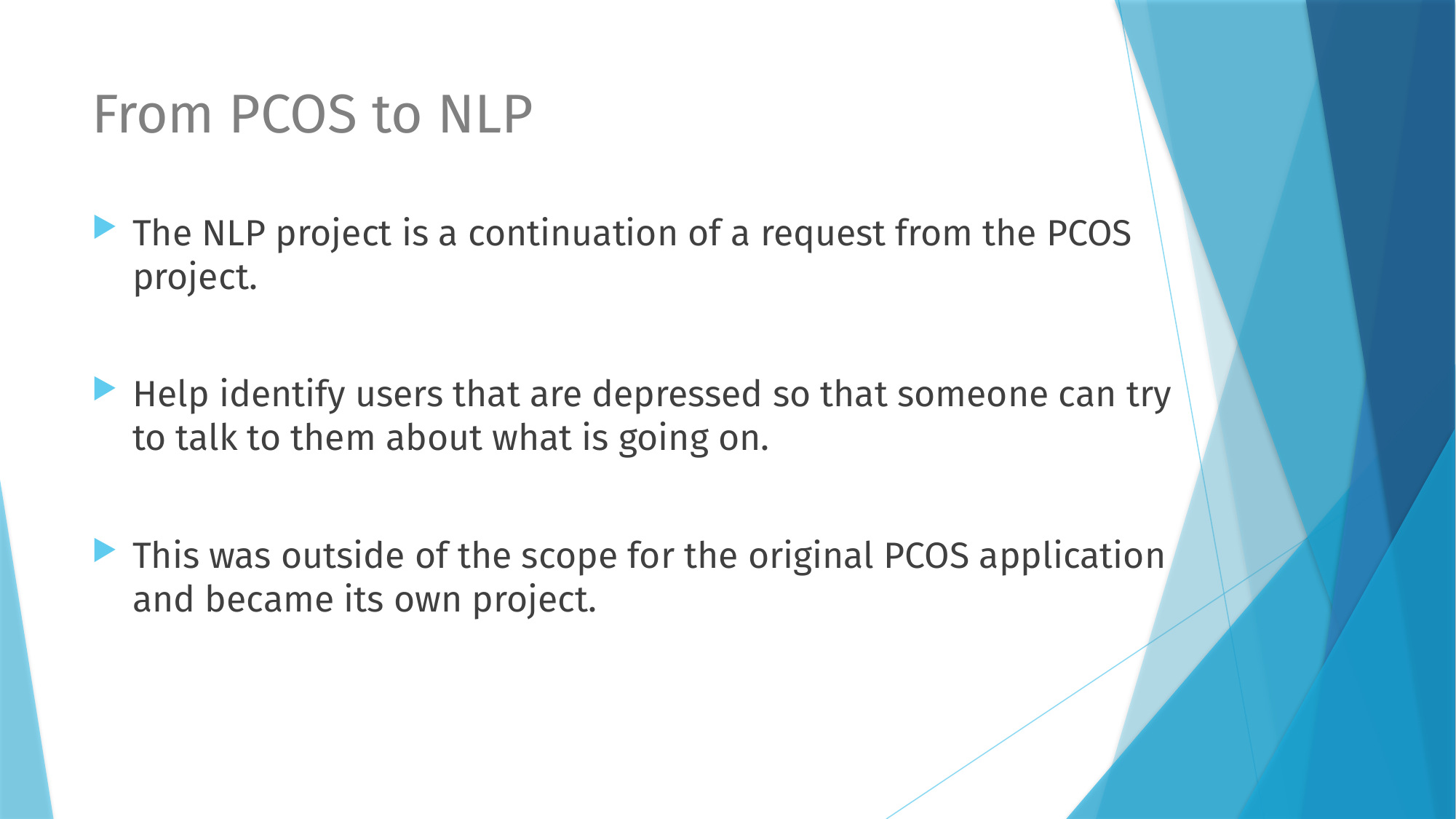

# From PCOS to NLP
The NLP project is a continuation of a request from the PCOS project.

Help identify users that are depressed so that someone can try to talk to them about what is going on.

This was outside of the scope for the original PCOS application and became its own project.